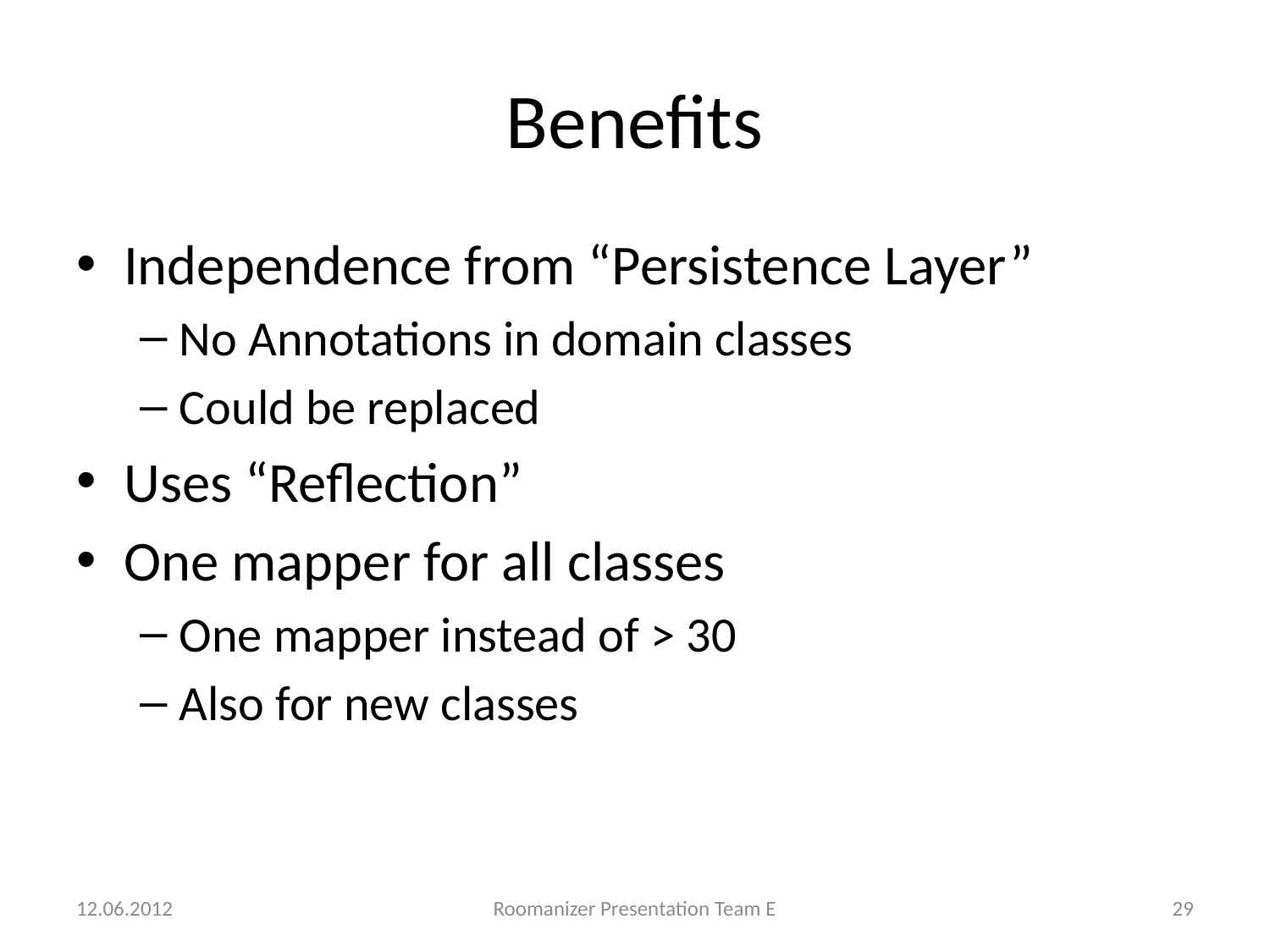

# Benefits
Independence from “Persistence Layer”
No Annotations in domain classes
Could be replaced
Uses “Reflection”
One mapper for all classes
One mapper instead of > 30
Also for new classes
12.06.2012
Roomanizer Presentation Team E
29